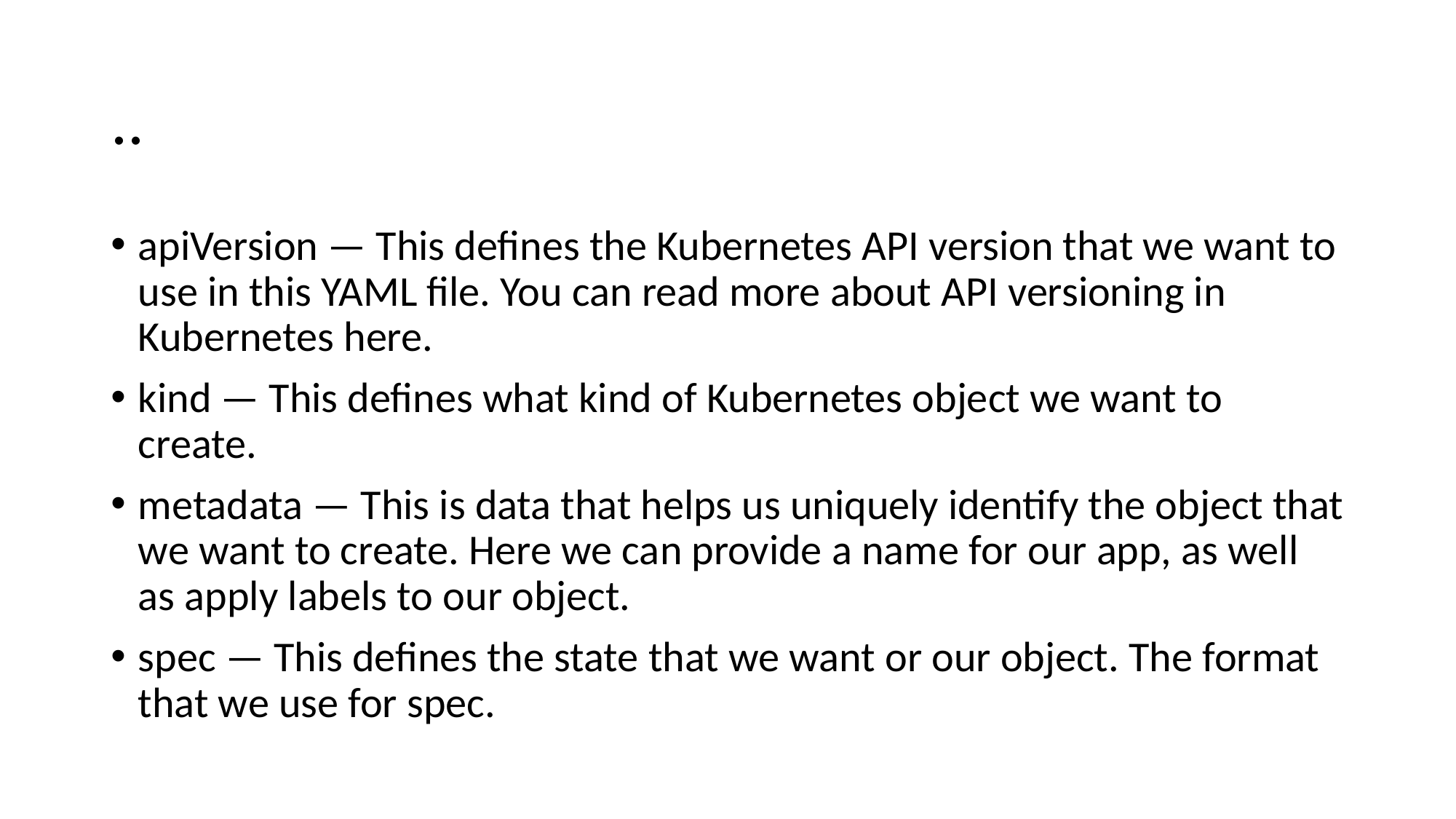

# ..
apiVersion — This defines the Kubernetes API version that we want to use in this YAML file. You can read more about API versioning in Kubernetes here.
kind — This defines what kind of Kubernetes object we want to create.
metadata — This is data that helps us uniquely identify the object that we want to create. Here we can provide a name for our app, as well as apply labels to our object.
spec — This defines the state that we want or our object. The format that we use for spec.